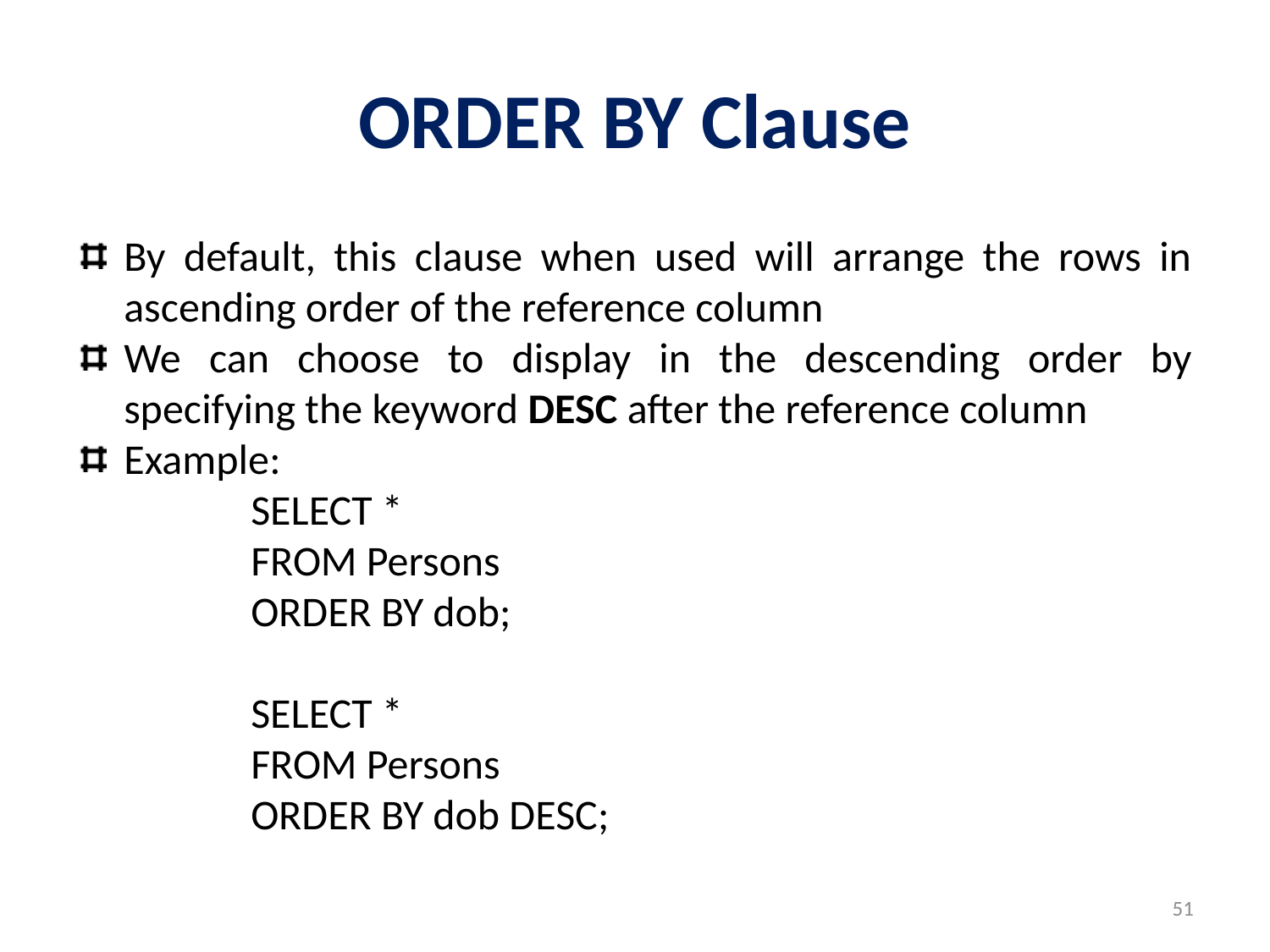

# ORDER BY Clause
By default, this clause when used will arrange the rows in ascending order of the reference column
We can choose to display in the descending order by specifying the keyword DESC after the reference column
Example:
		SELECT *
		FROM Persons
		ORDER BY dob;

		SELECT *
		FROM Persons
		ORDER BY dob DESC;

51